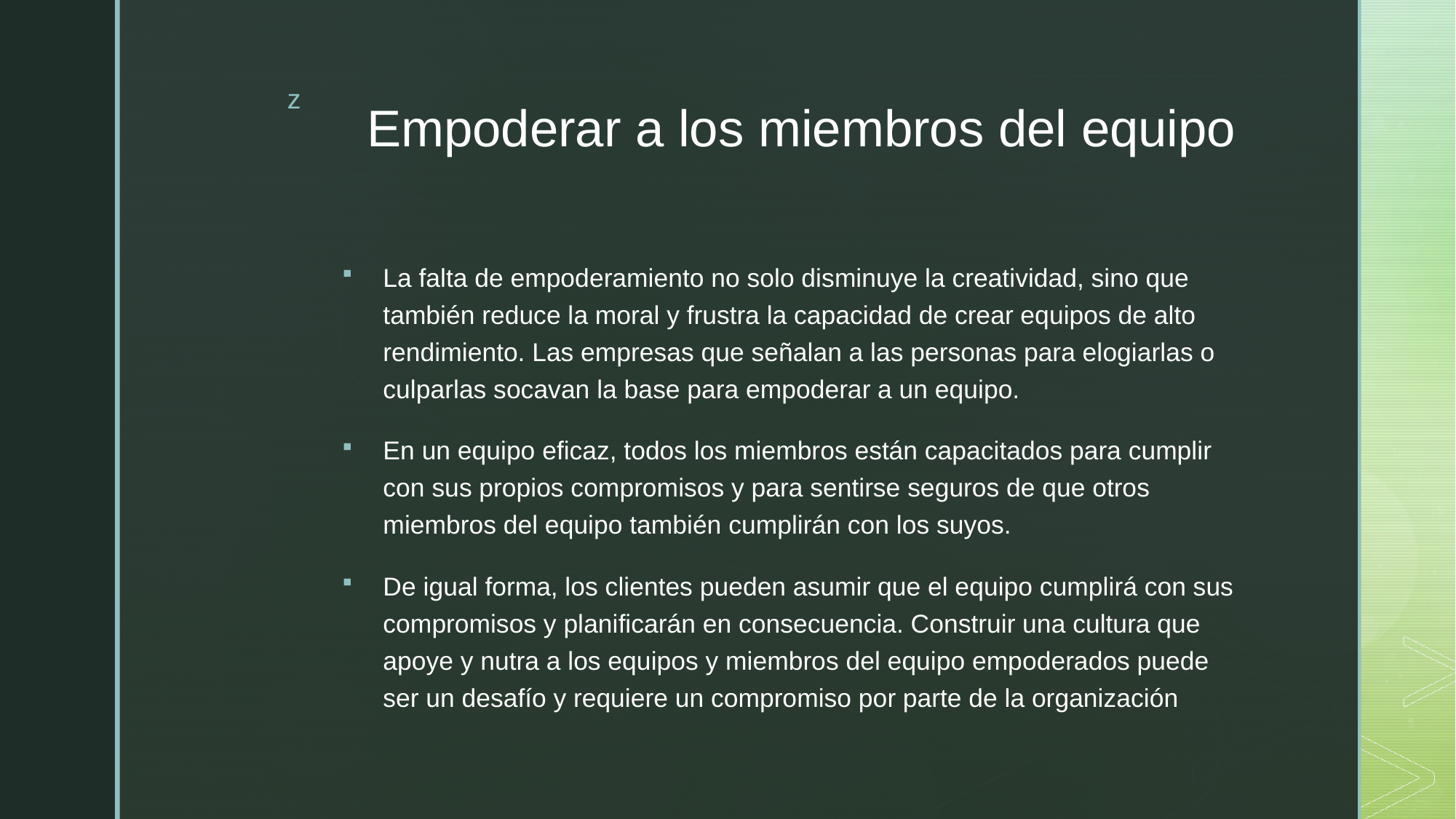

# Empoderar a los miembros del equipo
La falta de empoderamiento no solo disminuye la creatividad, sino que también reduce la moral y frustra la capacidad de crear equipos de alto rendimiento. Las empresas que señalan a las personas para elogiarlas o culparlas socavan la base para empoderar a un equipo.
En un equipo eficaz, todos los miembros están capacitados para cumplir con sus propios compromisos y para sentirse seguros de que otros miembros del equipo también cumplirán con los suyos.
De igual forma, los clientes pueden asumir que el equipo cumplirá con sus compromisos y planificarán en consecuencia. Construir una cultura que apoye y nutra a los equipos y miembros del equipo empoderados puede ser un desafío y requiere un compromiso por parte de la organización